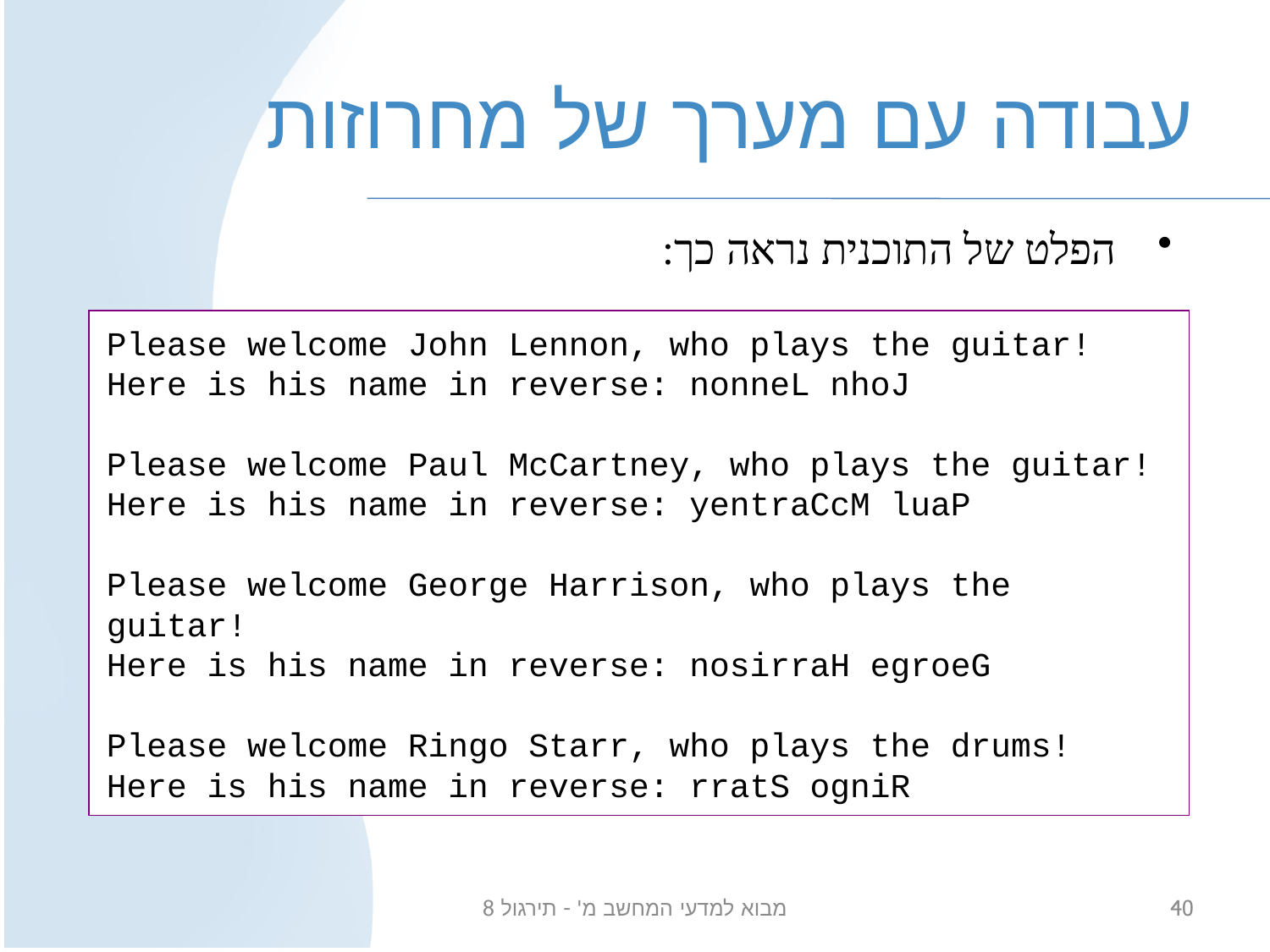

# עבודה עם מערך של מחרוזות
הפלט של התוכנית נראה כך:
Please welcome John Lennon, who plays the guitar!
Here is his name in reverse: nonneL nhoJ

Please welcome Paul McCartney, who plays the guitar!
Here is his name in reverse: yentraCcM luaP

Please welcome George Harrison, who plays the guitar!
Here is his name in reverse: nosirraH egroeG

Please welcome Ringo Starr, who plays the drums!
Here is his name in reverse: rratS ogniR
מבוא למדעי המחשב מ' - תירגול 8
40